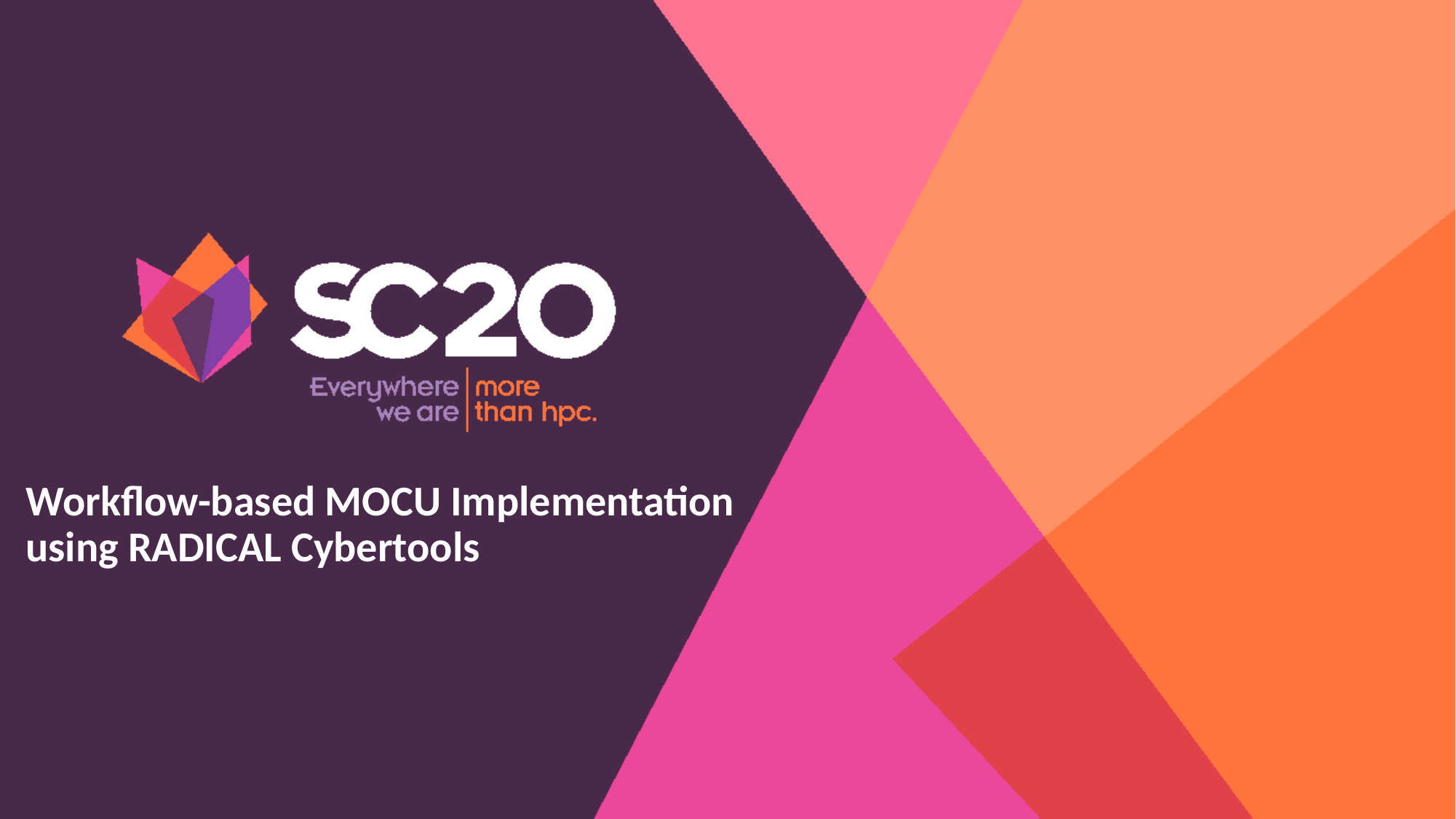

# Workflow-based MOCU Implementation using RADICAL Cybertools